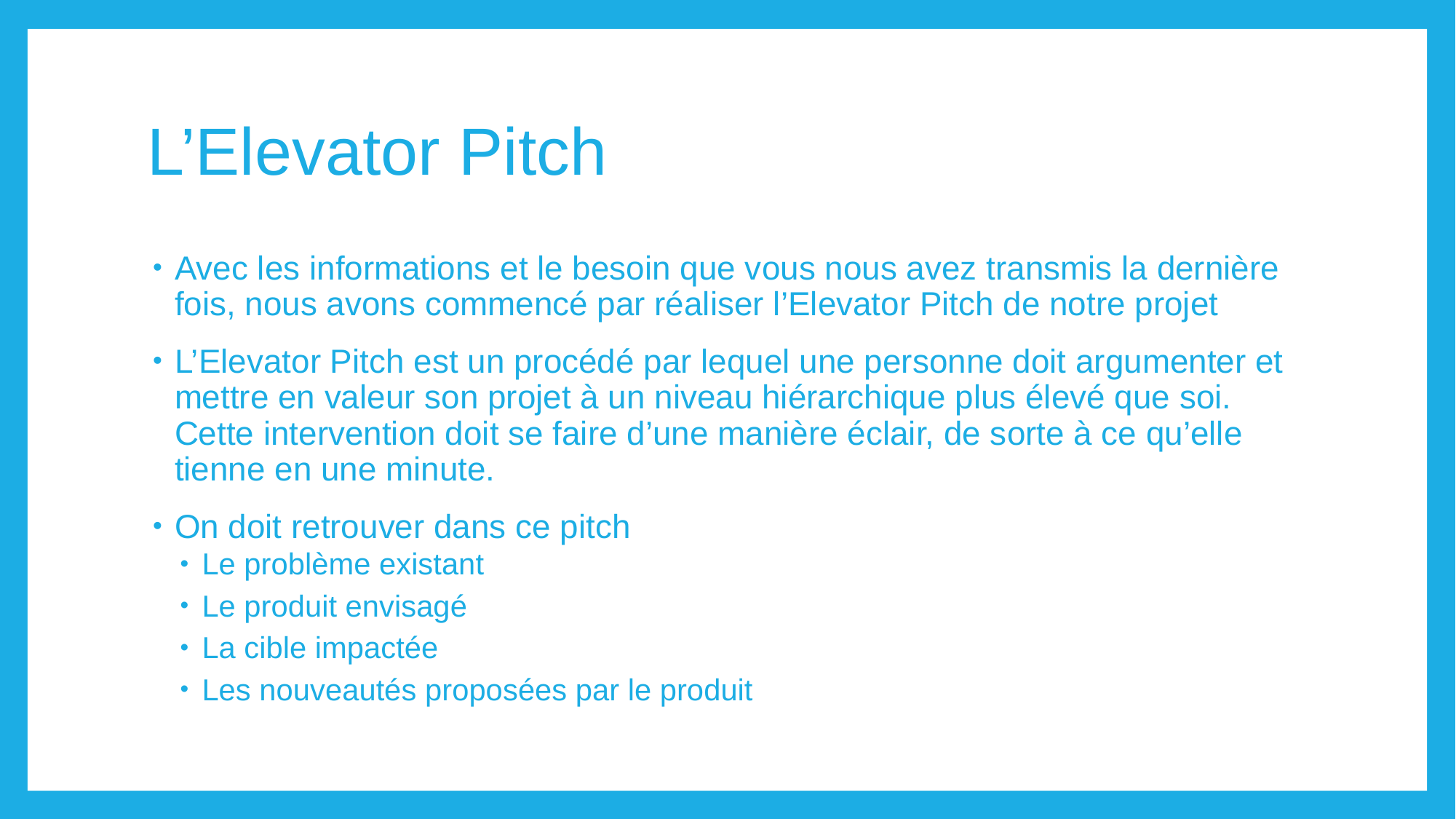

# L’Elevator Pitch
Avec les informations et le besoin que vous nous avez transmis la dernière fois, nous avons commencé par réaliser l’Elevator Pitch de notre projet
L’Elevator Pitch est un procédé par lequel une personne doit argumenter et mettre en valeur son projet à un niveau hiérarchique plus élevé que soi. Cette intervention doit se faire d’une manière éclair, de sorte à ce qu’elle tienne en une minute.
On doit retrouver dans ce pitch
Le problème existant
Le produit envisagé
La cible impactée
Les nouveautés proposées par le produit